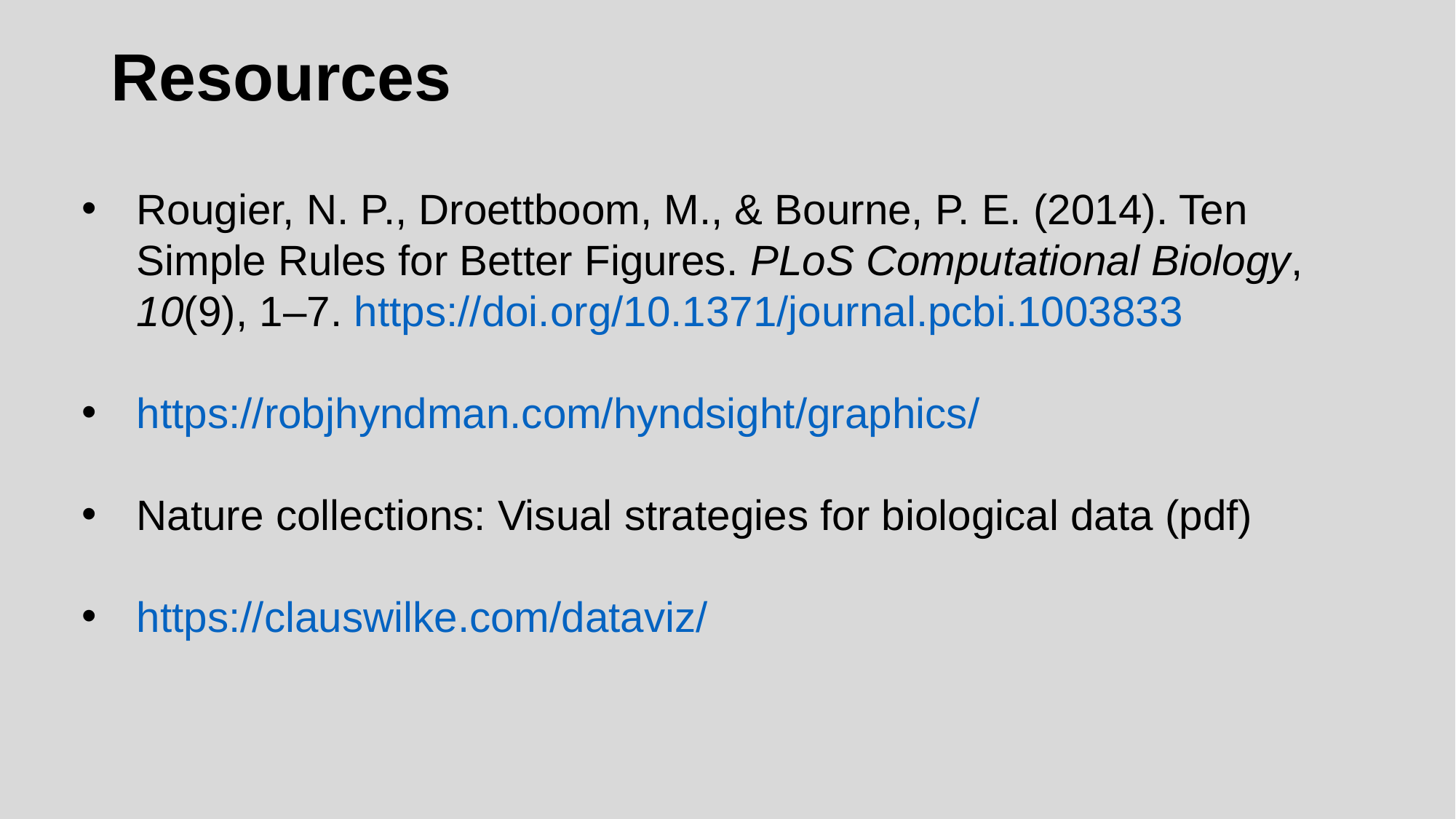

# Resources
Rougier, N. P., Droettboom, M., & Bourne, P. E. (2014). Ten Simple Rules for Better Figures. PLoS Computational Biology, 10(9), 1–7. https://doi.org/10.1371/journal.pcbi.1003833

https://robjhyndman.com/hyndsight/graphics/

Nature collections: Visual strategies for biological data (pdf)

https://clauswilke.com/dataviz/